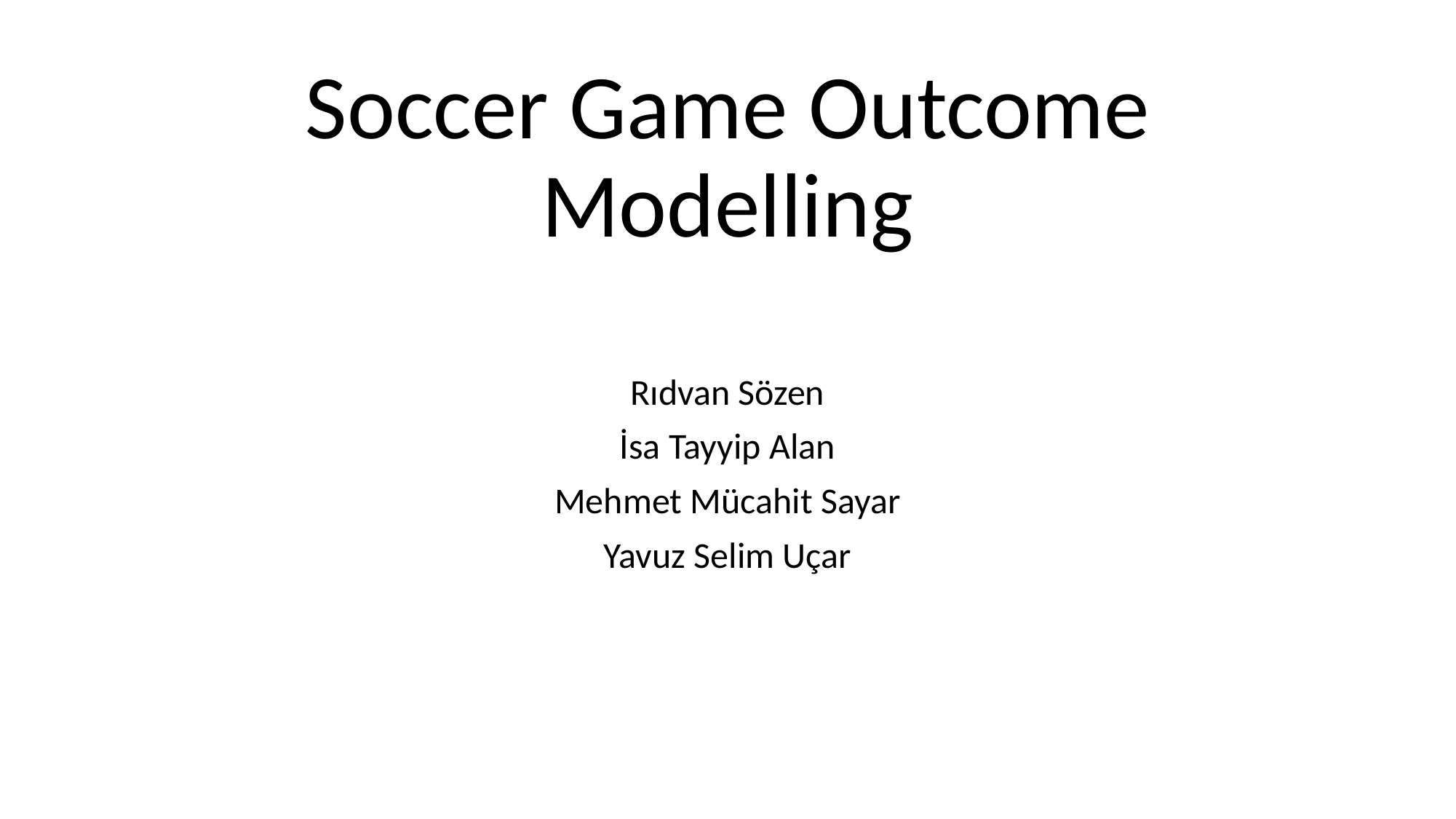

# Soccer Game Outcome Modelling
Rıdvan Sözen
İsa Tayyip Alan
Mehmet Mücahit Sayar
Yavuz Selim Uçar